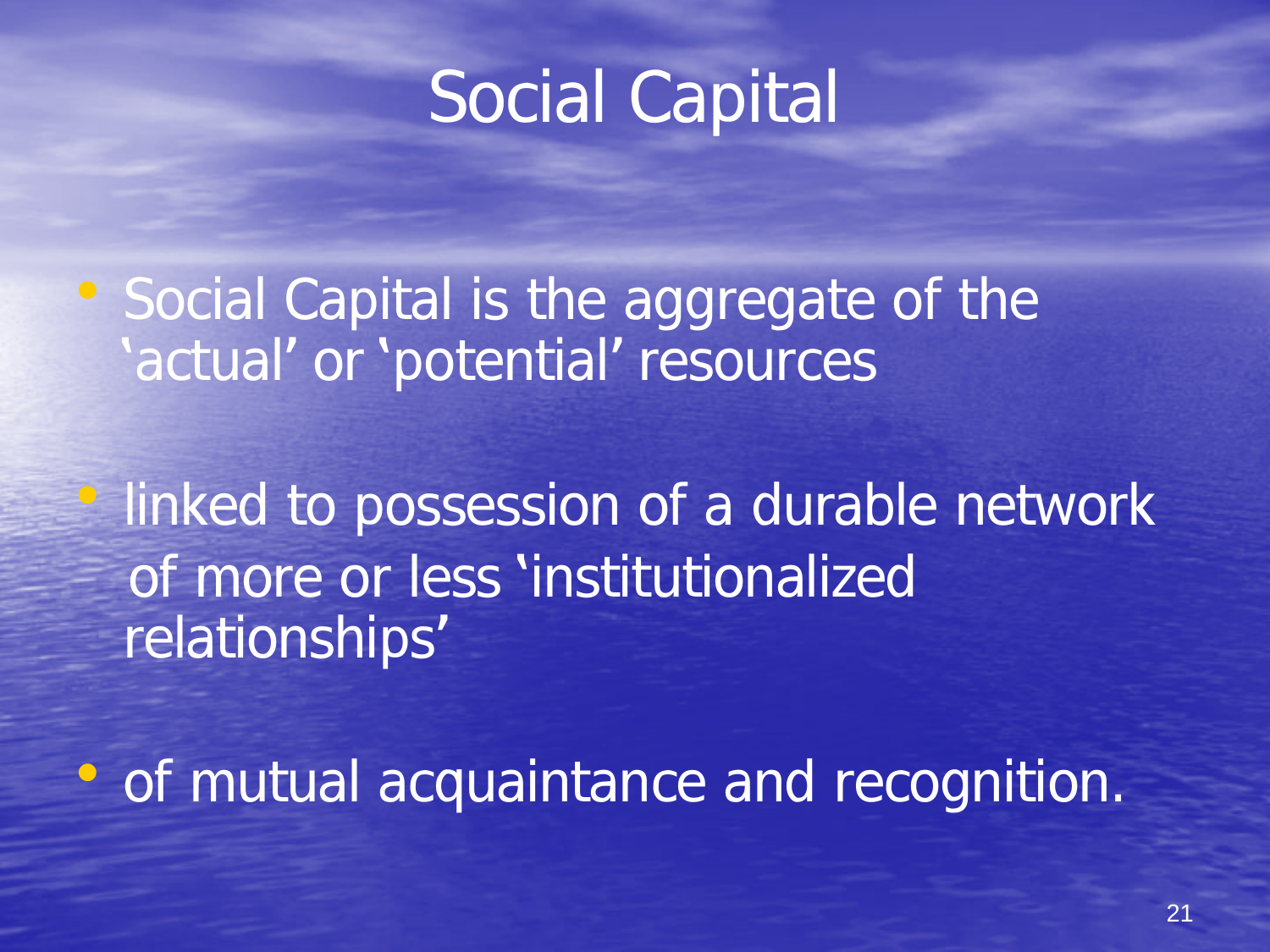

# Social Capital
Social Capital is the aggregate of the ‘actual’ or ‘potential’ resources

linked to possession of a durable network
   of more or less ‘institutionalized relationships’

of mutual acquaintance and recognition.
21